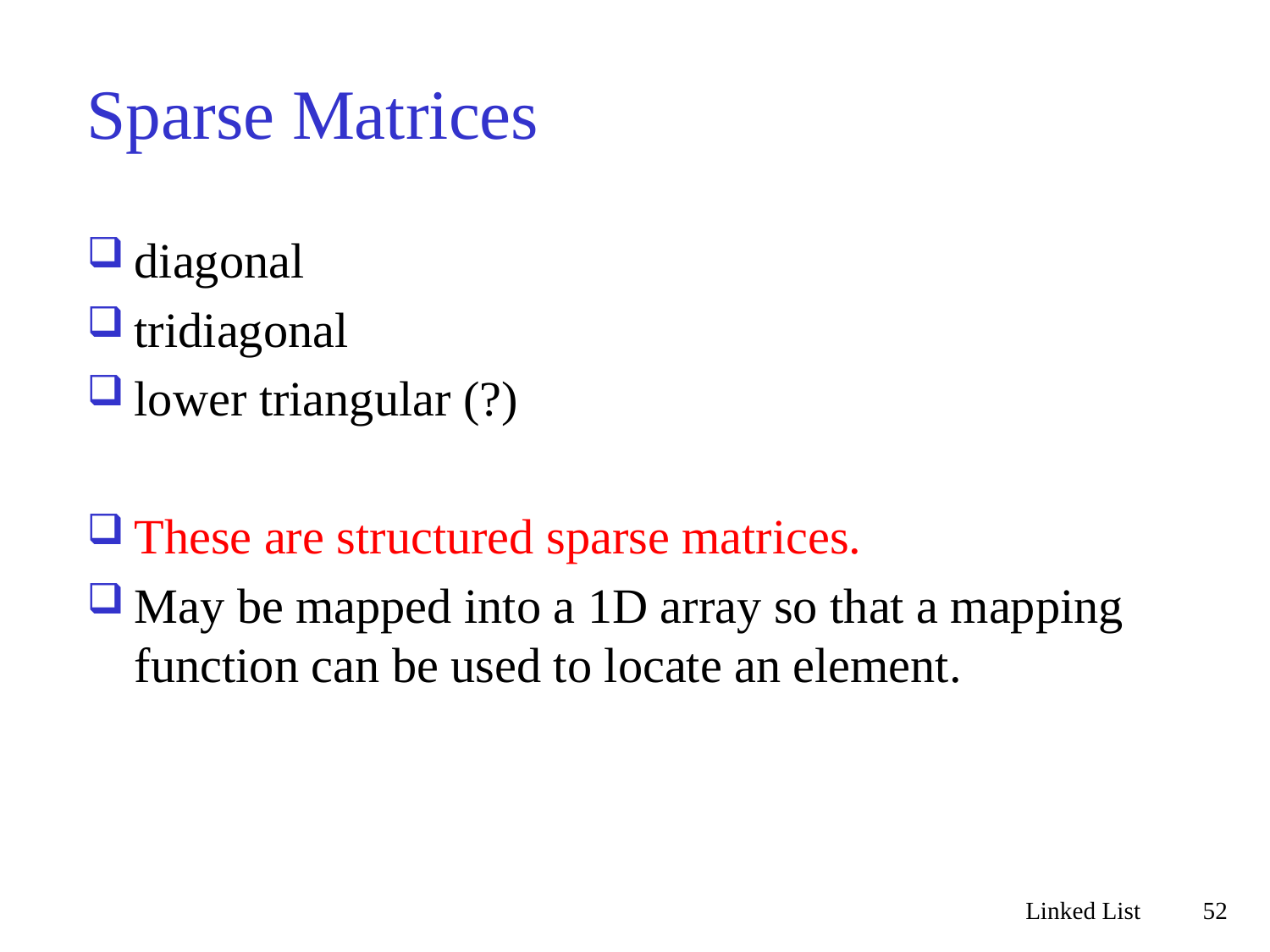

# Sparse Matrices
diagonal
tridiagonal
lower triangular (?)

These are structured sparse matrices.
May be mapped into a 1D array so that a mapping function can be used to locate an element.
Linked List
52